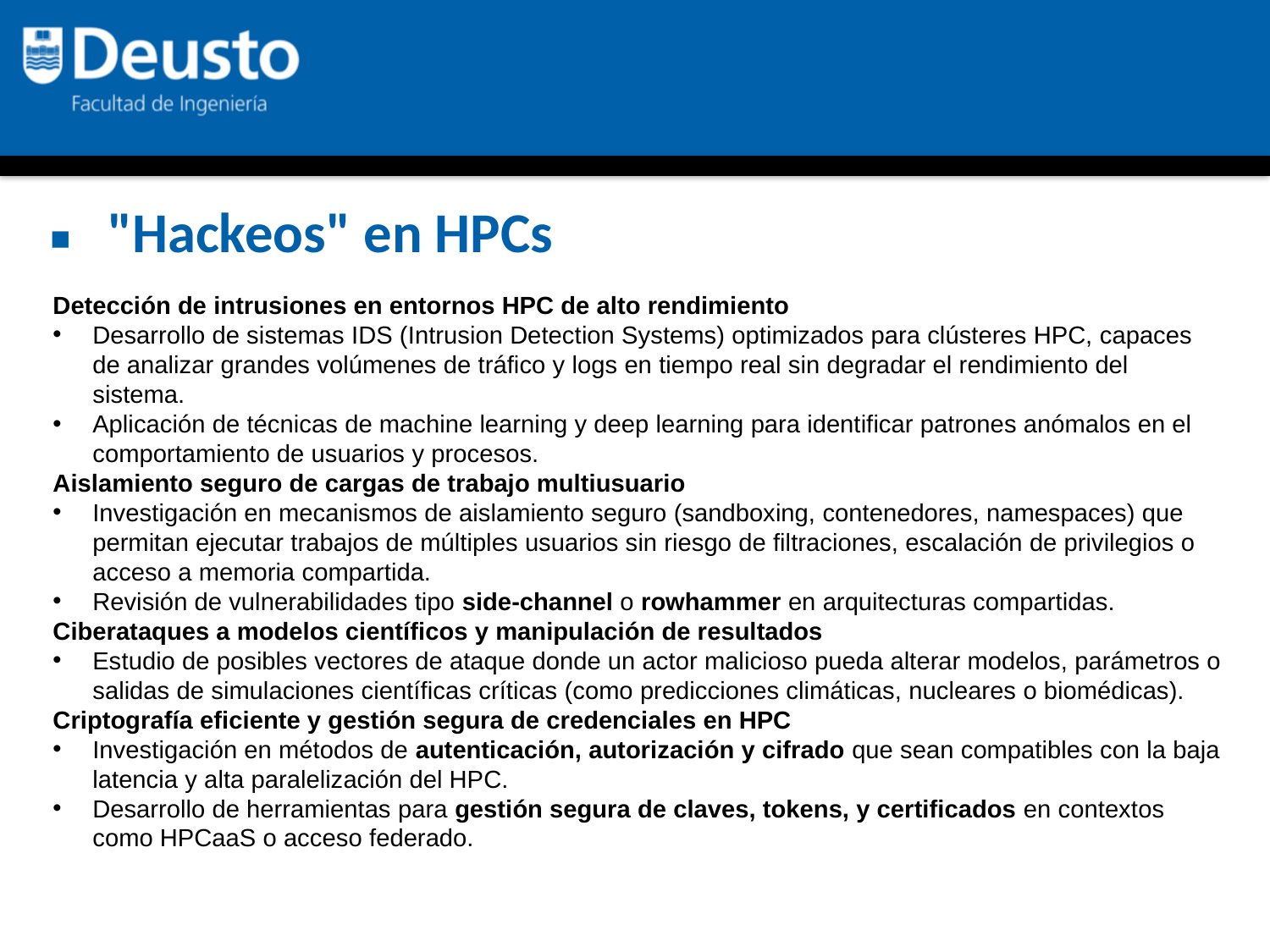

"Hackeos" en HPCs

Detección de intrusiones en entornos HPC de alto rendimiento
Desarrollo de sistemas IDS (Intrusion Detection Systems) optimizados para clústeres HPC, capaces de analizar grandes volúmenes de tráfico y logs en tiempo real sin degradar el rendimiento del sistema.
Aplicación de técnicas de machine learning y deep learning para identificar patrones anómalos en el comportamiento de usuarios y procesos.
Aislamiento seguro de cargas de trabajo multiusuario
Investigación en mecanismos de aislamiento seguro (sandboxing, contenedores, namespaces) que permitan ejecutar trabajos de múltiples usuarios sin riesgo de filtraciones, escalación de privilegios o acceso a memoria compartida.
Revisión de vulnerabilidades tipo side-channel o rowhammer en arquitecturas compartidas.
Ciberataques a modelos científicos y manipulación de resultados
Estudio de posibles vectores de ataque donde un actor malicioso pueda alterar modelos, parámetros o salidas de simulaciones científicas críticas (como predicciones climáticas, nucleares o biomédicas).
Criptografía eficiente y gestión segura de credenciales en HPC
Investigación en métodos de autenticación, autorización y cifrado que sean compatibles con la baja latencia y alta paralelización del HPC.
Desarrollo de herramientas para gestión segura de claves, tokens, y certificados en contextos como HPCaaS o acceso federado.